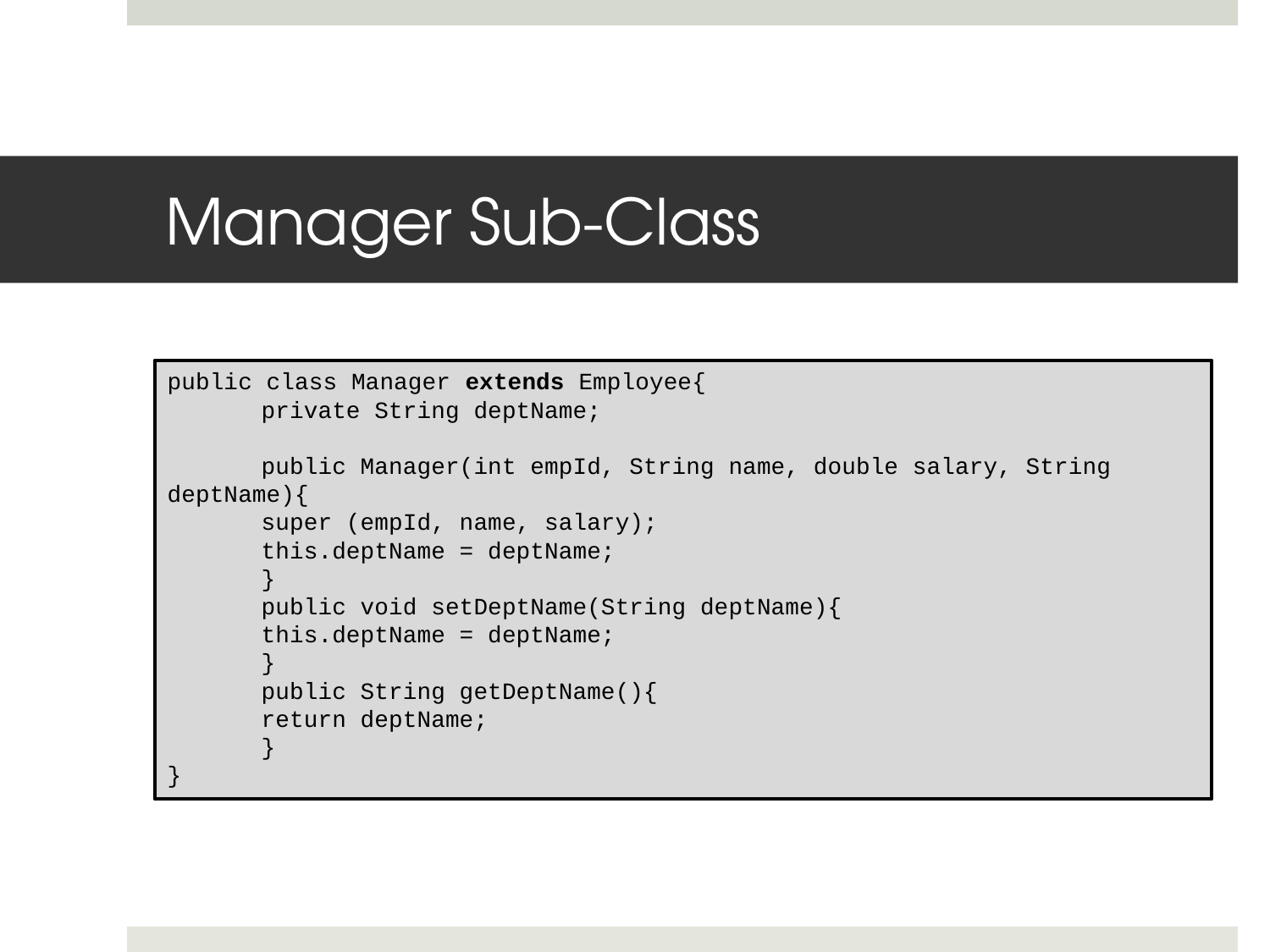

# Manager Sub-Class

public class Manager extends Employee{
	private String deptName;

	public Manager(int empId, String name, double salary, String deptName){
		super (empId, name, salary);
		this.deptName = deptName;
	}
	public void setDeptName(String deptName){
		this.deptName = deptName;
	}
	public String getDeptName(){
		return deptName;
	}
}